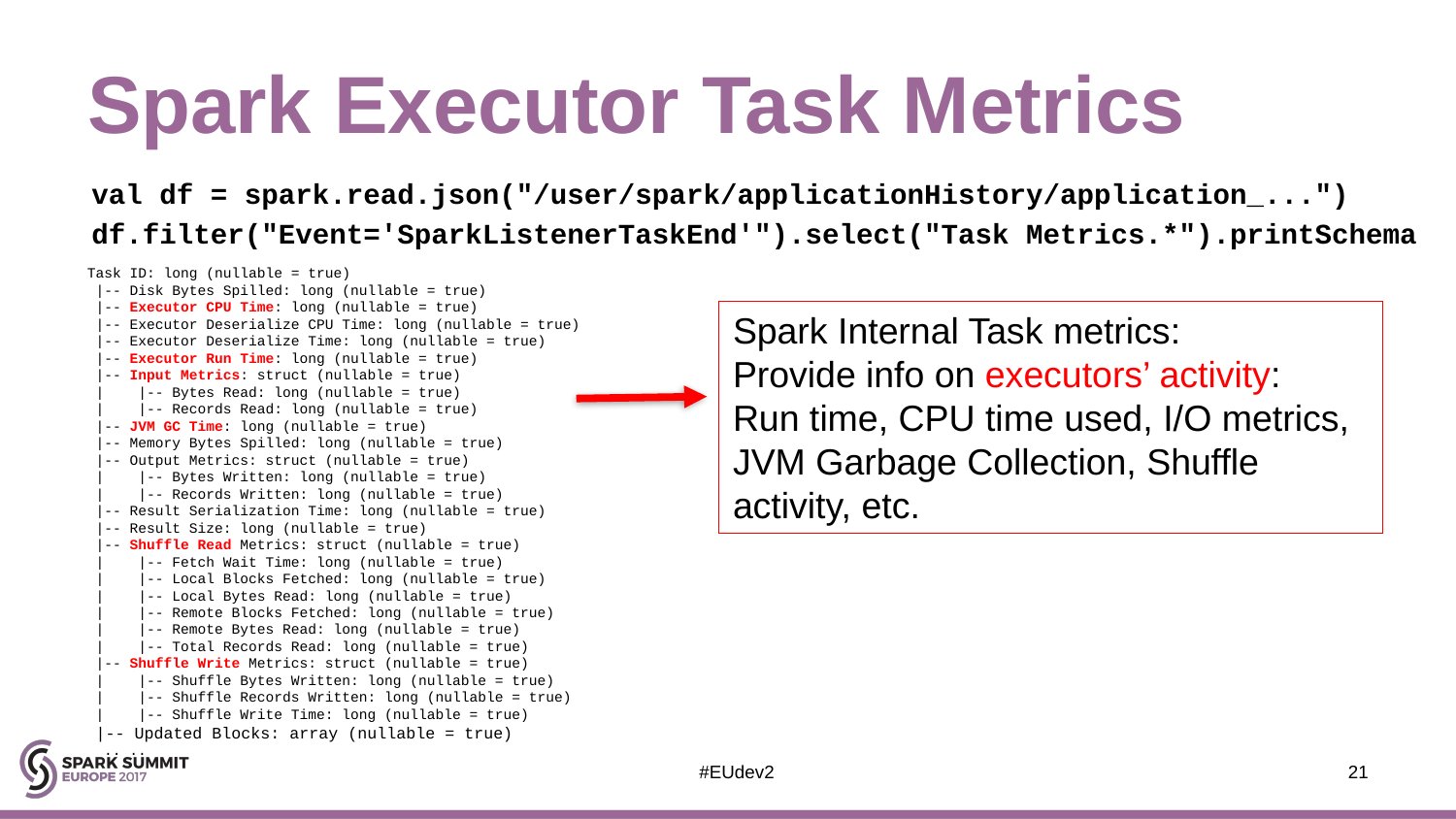

# Spark Executor Task Metrics
val df = spark.read.json("/user/spark/applicationHistory/application_...")
df.filter("Event='SparkListenerTaskEnd'").select("Task Metrics.*").printSchema

Task ID: long (nullable = true)
 |-- Disk Bytes Spilled: long (nullable = true)
 |-- Executor CPU Time: long (nullable = true)
 |-- Executor Deserialize CPU Time: long (nullable = true)
 |-- Executor Deserialize Time: long (nullable = true)
 |-- Executor Run Time: long (nullable = true)
 |-- Input Metrics: struct (nullable = true)
 |    |-- Bytes Read: long (nullable = true)
 |    |-- Records Read: long (nullable = true)
 |-- JVM GC Time: long (nullable = true)
 |-- Memory Bytes Spilled: long (nullable = true)
 |-- Output Metrics: struct (nullable = true)
 |    |-- Bytes Written: long (nullable = true)
 |    |-- Records Written: long (nullable = true)
 |-- Result Serialization Time: long (nullable = true)
 |-- Result Size: long (nullable = true)
 |-- Shuffle Read Metrics: struct (nullable = true)
 |    |-- Fetch Wait Time: long (nullable = true)
 |    |-- Local Blocks Fetched: long (nullable = true)
 |    |-- Local Bytes Read: long (nullable = true)
 |    |-- Remote Blocks Fetched: long (nullable = true)
 |    |-- Remote Bytes Read: long (nullable = true)
 |    |-- Total Records Read: long (nullable = true)
 |-- Shuffle Write Metrics: struct (nullable = true)
 |    |-- Shuffle Bytes Written: long (nullable = true)
 |    |-- Shuffle Records Written: long (nullable = true)
 |    |-- Shuffle Write Time: long (nullable = true)
 |-- Updated Blocks: array (nullable = true)
  .. ..
Spark Internal Task metrics:
Provide info on executors’ activity:
Run time, CPU time used, I/O metrics, JVM Garbage Collection, Shuffle activity, etc.
#EUdev2
21